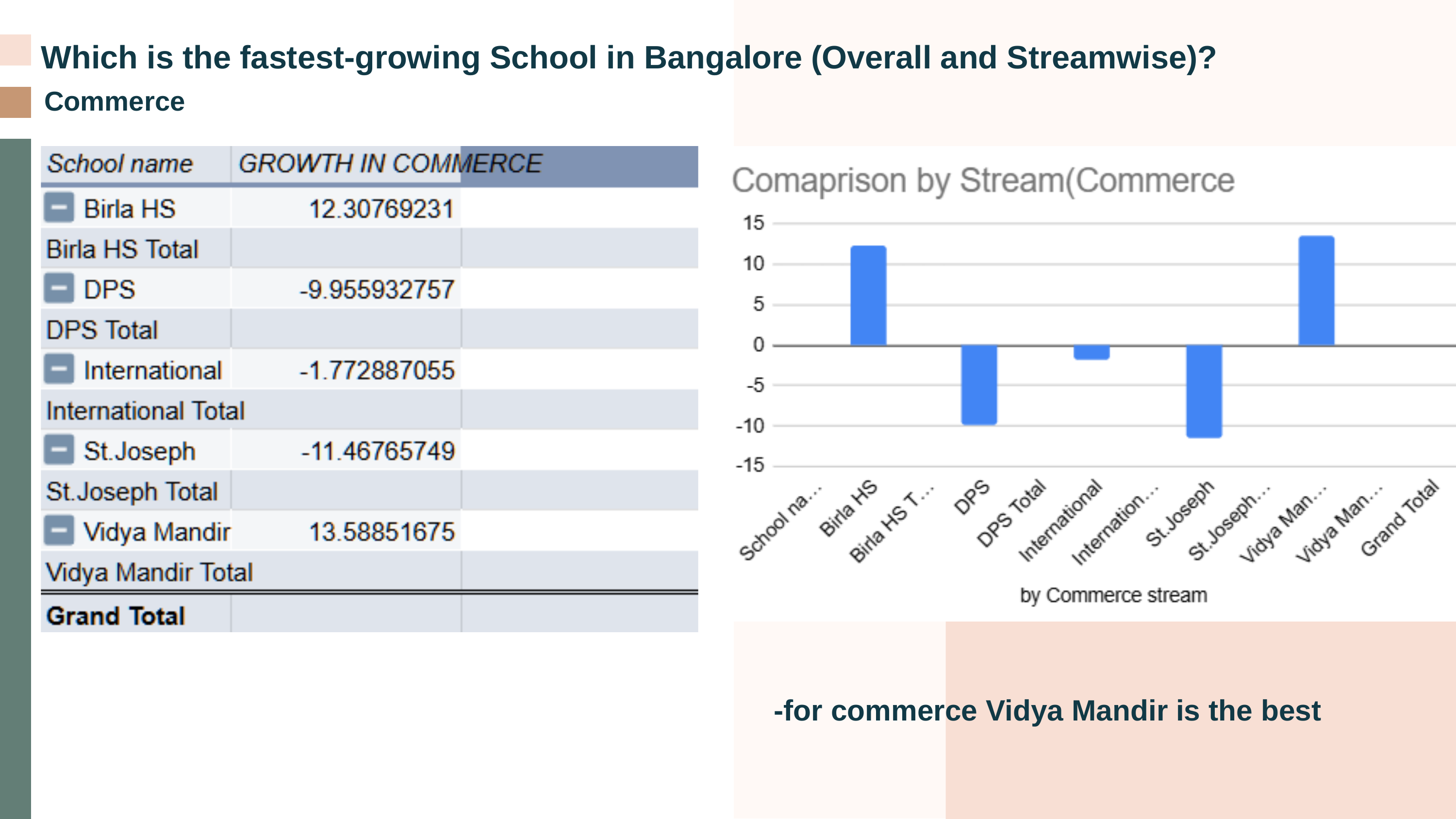

Which is the fastest-growing School in Bangalore (Overall and Streamwise)?

Commerce

-for commerce Vidya Mandir is the best
Graph daal skte apan ek histogram type